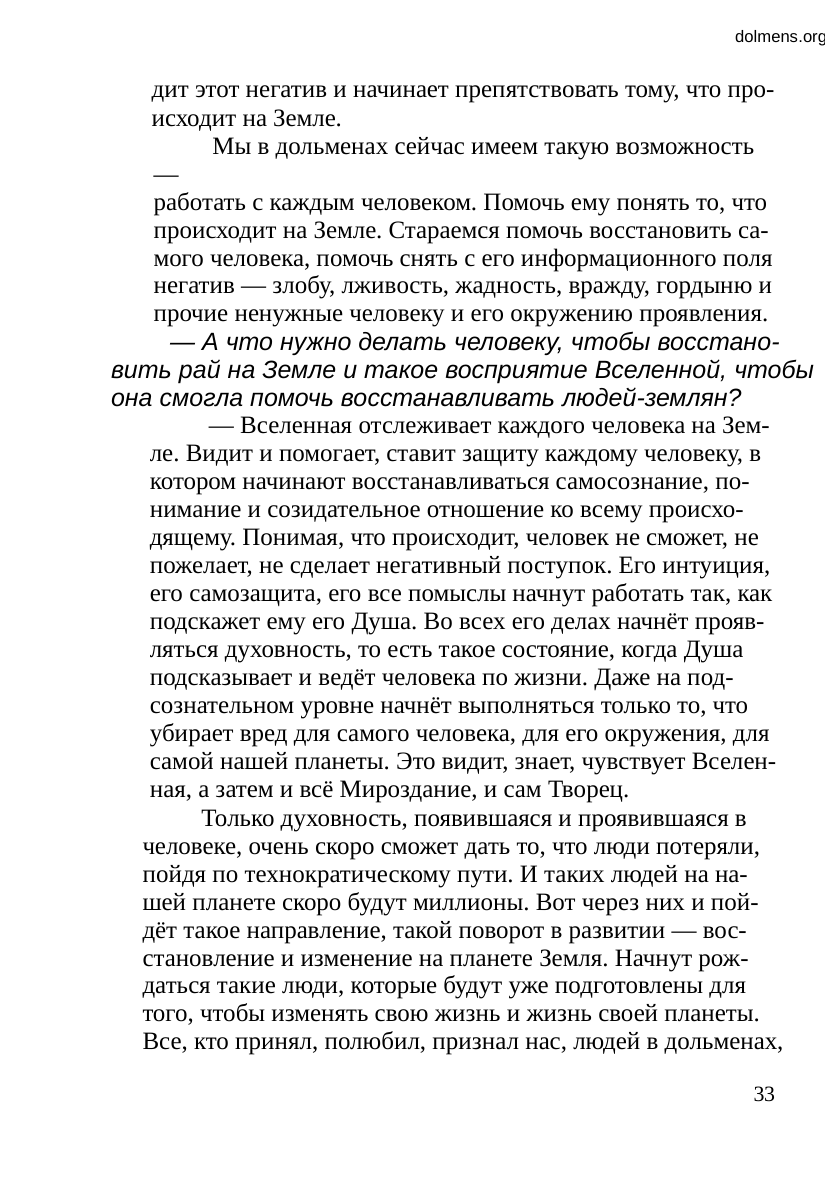

dolmens.org

дит этот негатив и начинает препятствовать тому, что про-
исходит на Земле.

Мы в дольменах сейчас имеем такую возможность —
работать с каждым человеком. Помочь ему понять то, что
происходит на Земле. Стараемся помочь восстановить са-
мого человека, помочь снять с его информационного поля
негатив — злобу, лживость, жадность, вражду, гордыню и
прочие ненужные человеку и его окружению проявления.

— А что нужно делать человеку, чтобы восстано-
вить рай на Земле и такое восприятие Вселенной, чтобы
она смогла помочь восстанавливать людей-землян?

— Вселенная отслеживает каждого человека на Зем-
ле. Видит и помогает, ставит защиту каждому человеку, в
котором начинают восстанавливаться самосознание, по-
нимание и созидательное отношение ко всему происхо-
дящему. Понимая, что происходит, человек не сможет, не
пожелает, не сделает негативный поступок. Его интуиция,
его самозащита, его все помыслы начнут работать так, как
подскажет ему его Душа. Во всех его делах начнёт прояв-
ляться духовность, то есть такое состояние, когда Душа
подсказывает и ведёт человека по жизни. Даже на под-
сознательном уровне начнёт выполняться только то, что
убирает вред для самого человека, для его окружения, для
самой нашей планеты. Это видит, знает, чувствует Вселен-
ная, а затем и всё Мироздание, и сам Творец.

Только духовность, появившаяся и проявившаяся в
человеке, очень скоро сможет дать то, что люди потеряли,
пойдя по технократическому пути. И таких людей на на-
шей планете скоро будут миллионы. Вот через них и пой-
дёт такое направление, такой поворот в развитии — вос-
становление и изменение на планете Земля. Начнут рож-
даться такие люди, которые будут уже подготовлены для
того, чтобы изменять свою жизнь и жизнь своей планеты.
Все, кто принял, полюбил, признал нас, людей в дольменах,

33